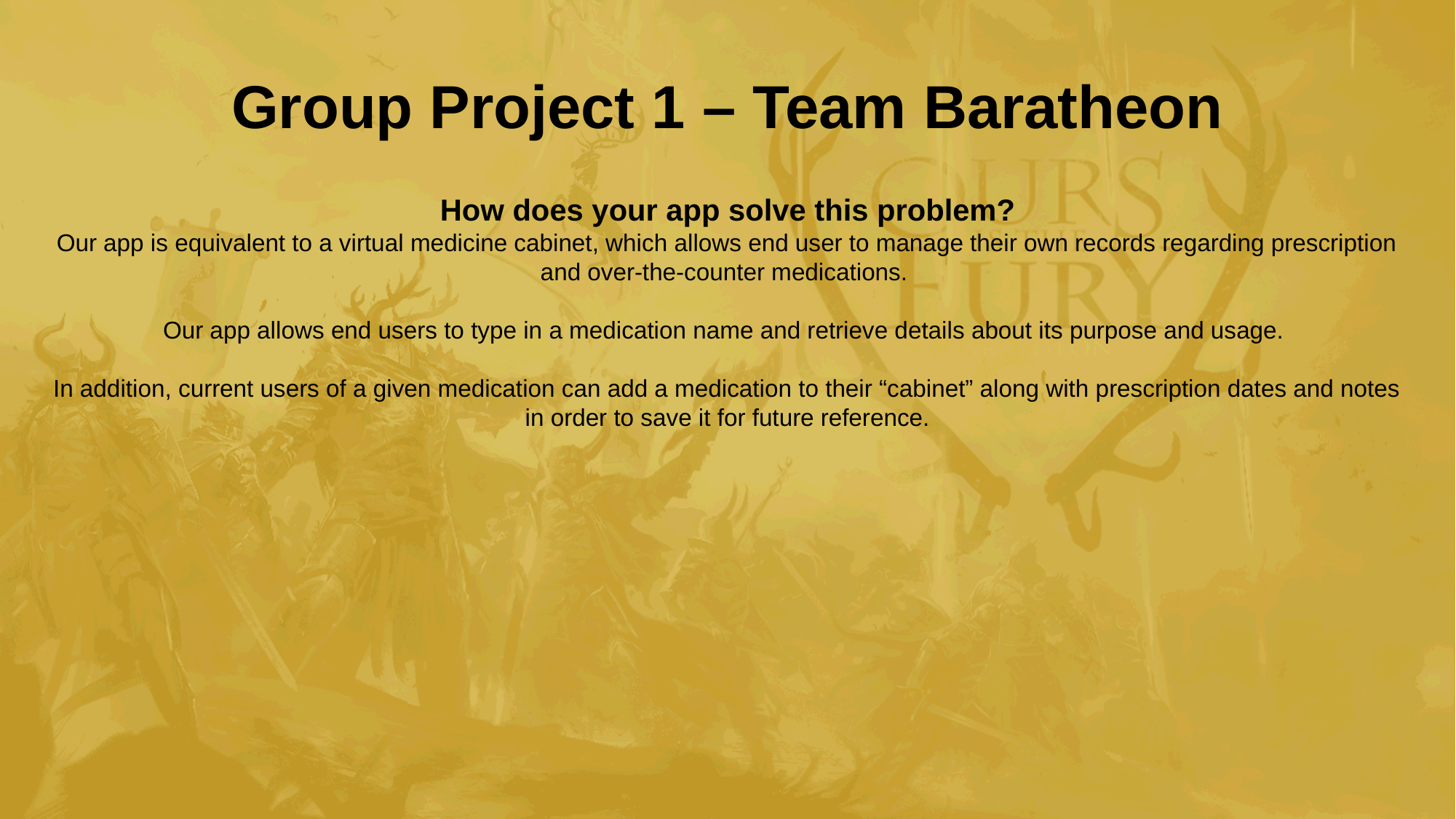

# Group Project 1 – Team Baratheon
How does your app solve this problem?
Our app is equivalent to a virtual medicine cabinet, which allows end user to manage their own records regarding prescription and over-the-counter medications.

Our app allows end users to type in a medication name and retrieve details about its purpose and usage.

In addition, current users of a given medication can add a medication to their “cabinet” along with prescription dates and notes in order to save it for future reference.